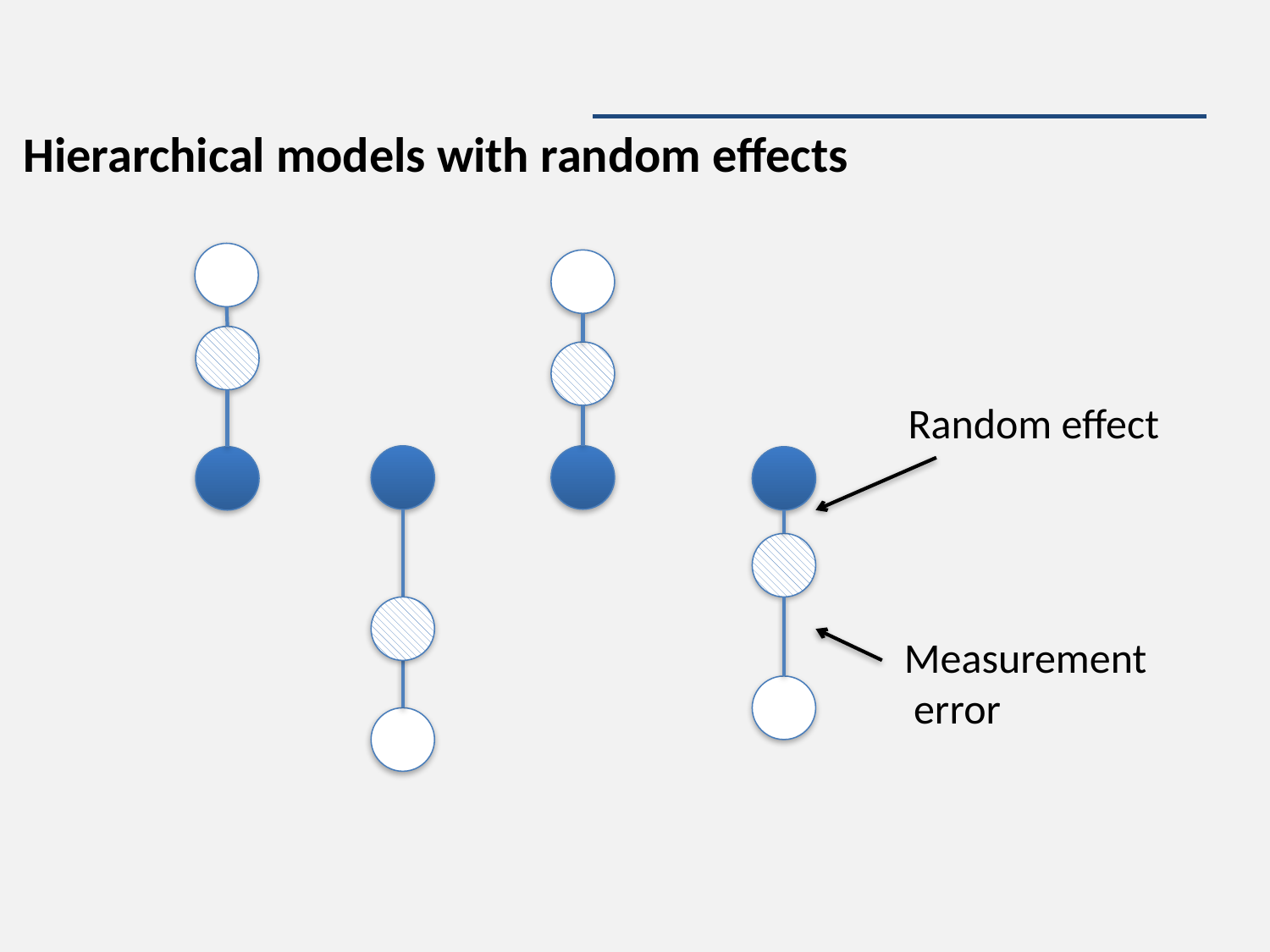

#
Hierarchical models with random effects

Random effect

Measurement
 error